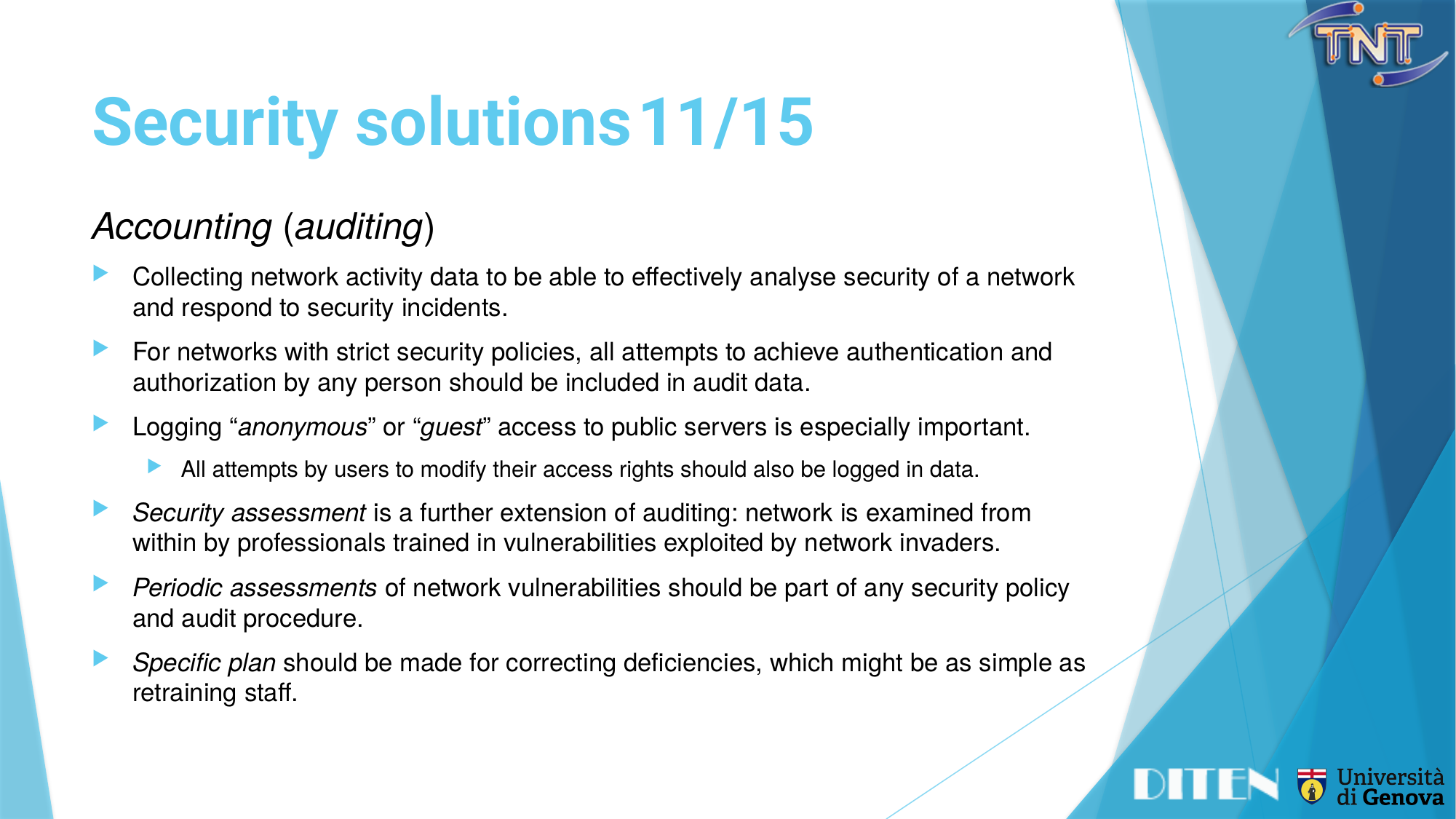

# Security solutions	11/15
Accounting (auditing)
Collecting network activity data to be able to effectively analyse security of a network and respond to security incidents.
For networks with strict security policies, all attempts to achieve authentication and authorization by any person should be included in audit data.
Logging “anonymous” or “guest” access to public servers is especially important.
All attempts by users to modify their access rights should also be logged in data.
Security assessment is a further extension of auditing: network is examined from within by professionals trained in vulnerabilities exploited by network invaders.
Periodic assessments of network vulnerabilities should be part of any security policy and audit procedure.
Specific plan should be made for correcting deficiencies, which might be as simple as retraining staff.